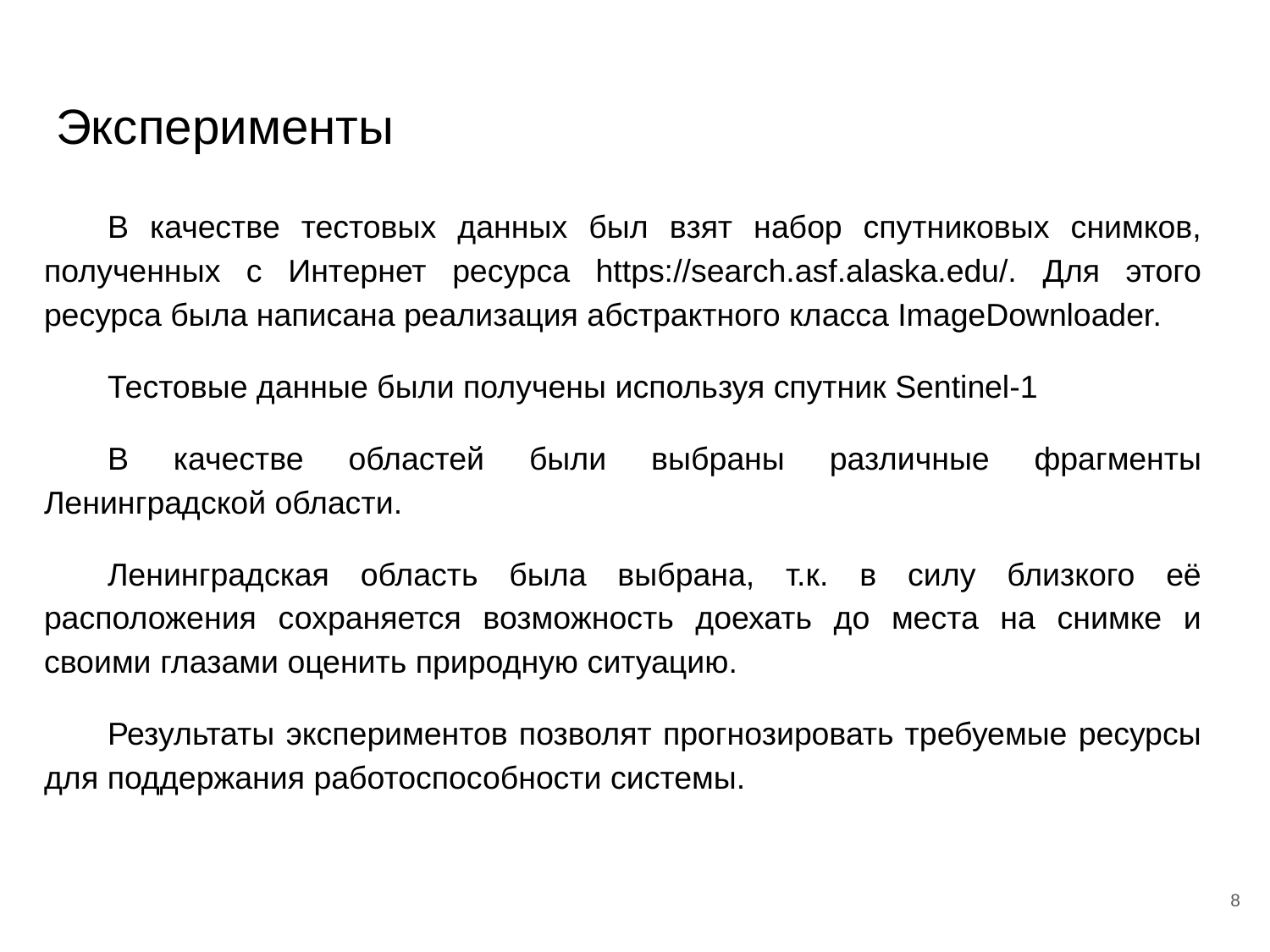

# Эксперименты
В качестве тестовых данных был взят набор спутниковых снимков, полученных с Интернет ресурса https://search.asf.alaska.edu/. Для этого ресурса была написана реализация абстрактного класса ImageDownloader.
Тестовые данные были получены используя спутник Sentinel-1
В качестве областей были выбраны различные фрагменты Ленинградской области.
Ленинградская область была выбрана, т.к. в силу близкого её расположения сохраняется возможность доехать до места на снимке и своими глазами оценить природную ситуацию.
Результаты экспериментов позволят прогнозировать требуемые ресурсы для поддержания работоспособности системы.
8